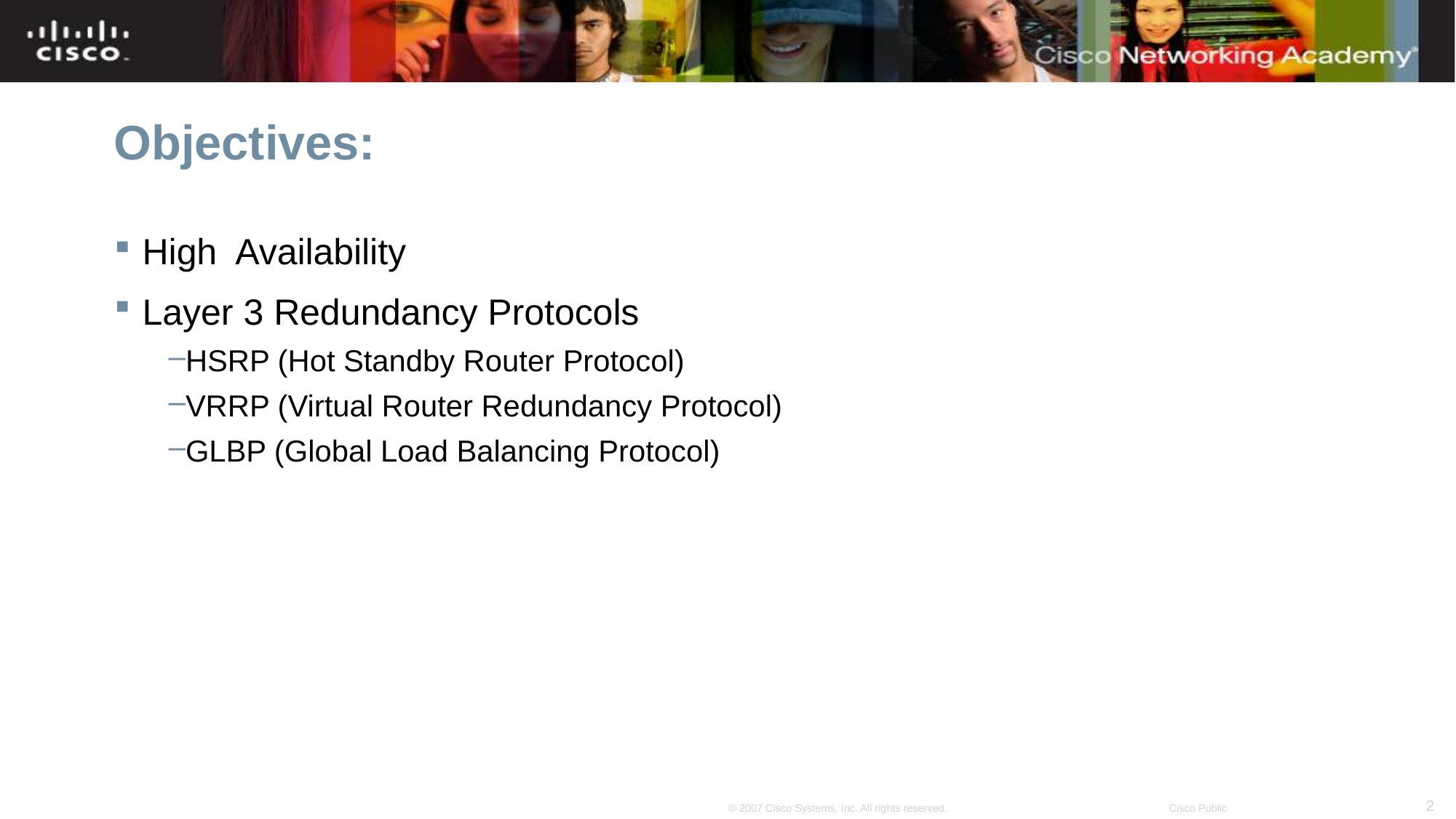

# Objectives:
High  Availability
Layer 3 Redundancy Protocols
HSRP (Hot Standby Router Protocol)
VRRP (Virtual Router Redundancy Protocol)
GLBP (Global Load Balancing Protocol)